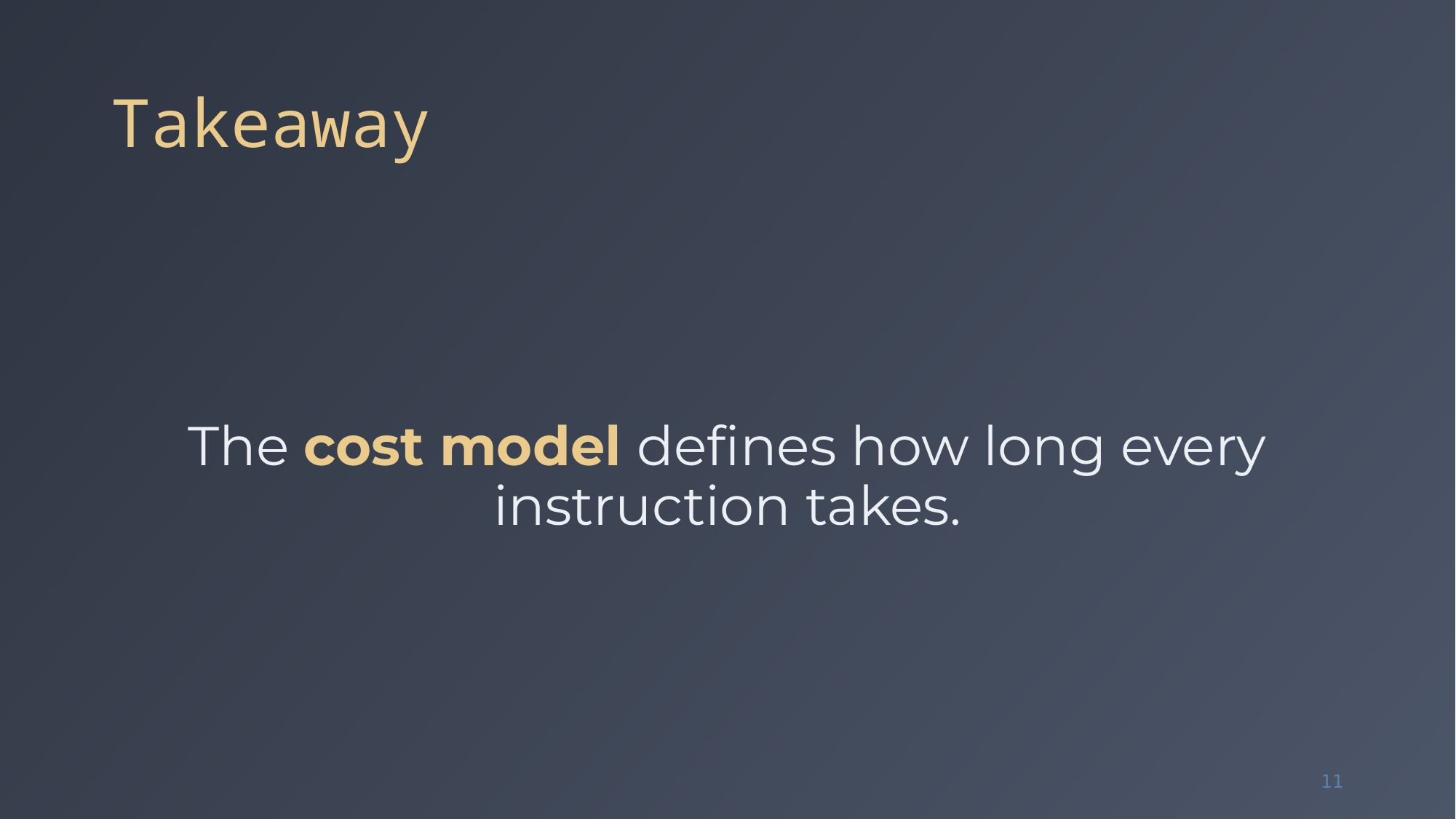

# Takeaway
The cost model defines how long every instruction takes.
11